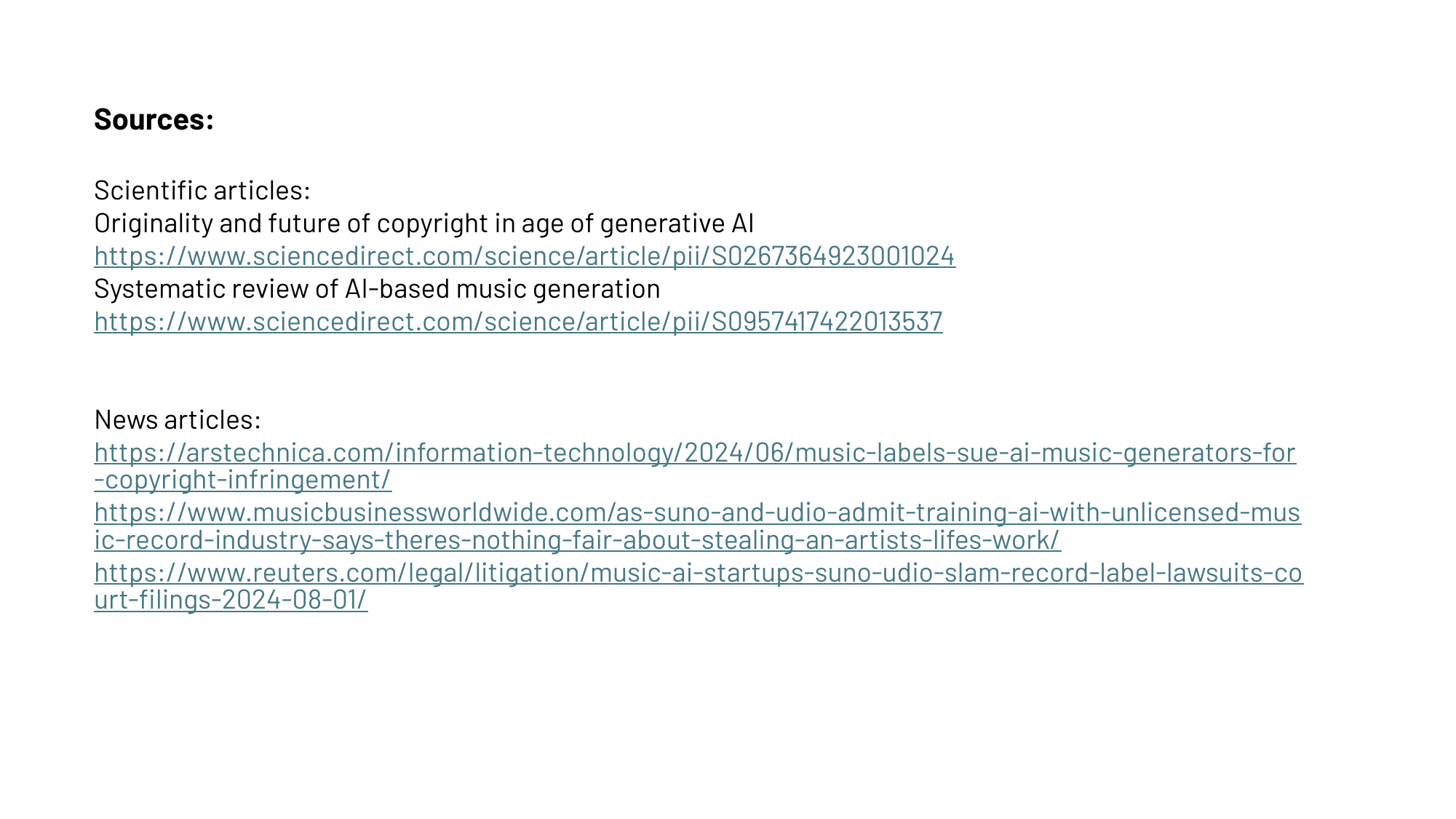

Sources:

Scientific articles:
Originality and future of copyright in age of generative AI
https://www.sciencedirect.com/science/article/pii/S0267364923001024
Systematic review of AI-based music generation
https://www.sciencedirect.com/science/article/pii/S0957417422013537

News articles:
https://arstechnica.com/information-technology/2024/06/music-labels-sue-ai-music-generators-for-copyright-infringement/
https://www.musicbusinessworldwide.com/as-suno-and-udio-admit-training-ai-with-unlicensed-music-record-industry-says-theres-nothing-fair-about-stealing-an-artists-lifes-work/
https://www.reuters.com/legal/litigation/music-ai-startups-suno-udio-slam-record-label-lawsuits-court-filings-2024-08-01/